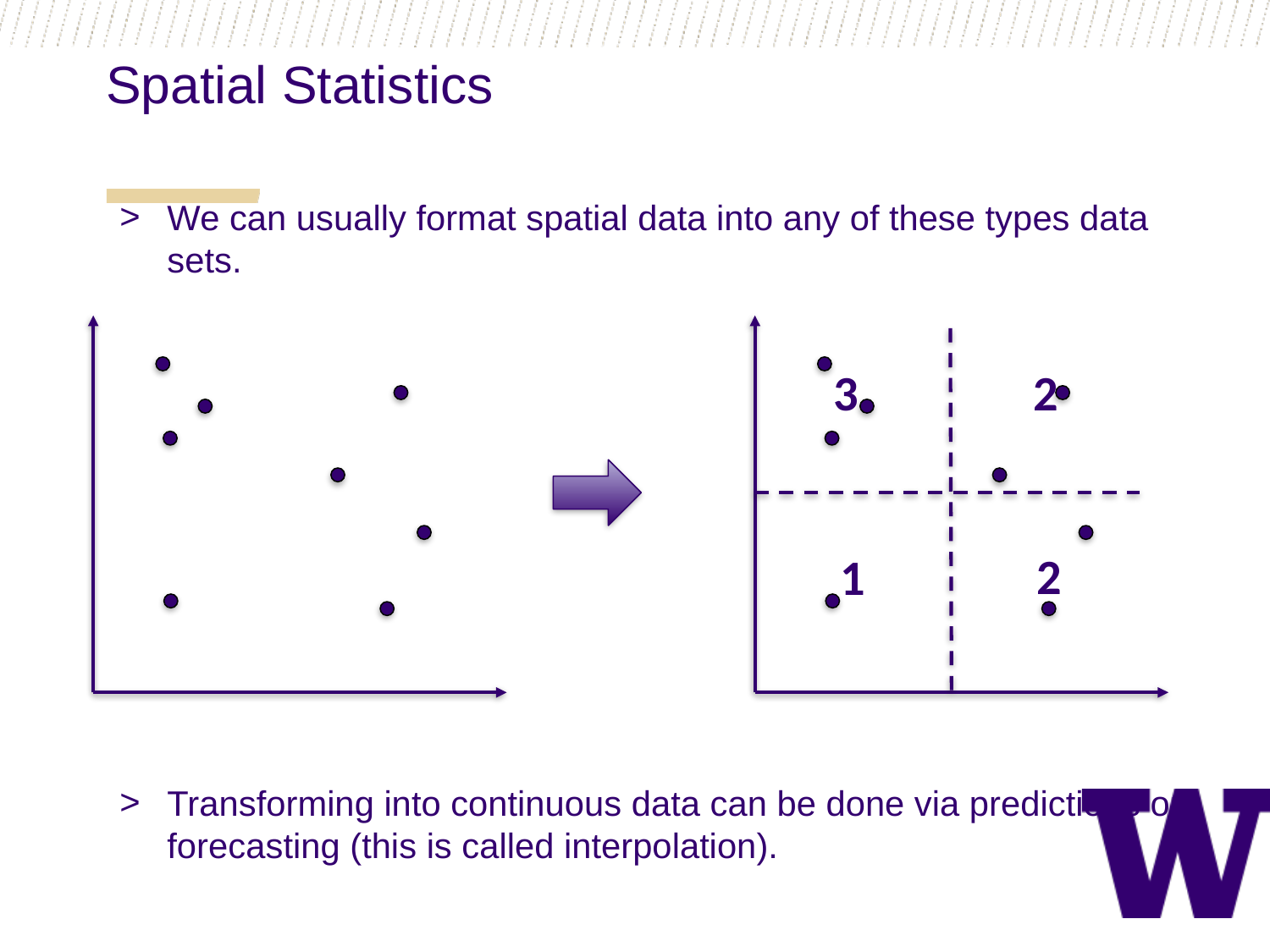

Spatial Statistics
We can usually format spatial data into any of these types data sets.

Transforming into continuous data can be done via predictions or forecasting (this is called interpolation).
2
3

2
1